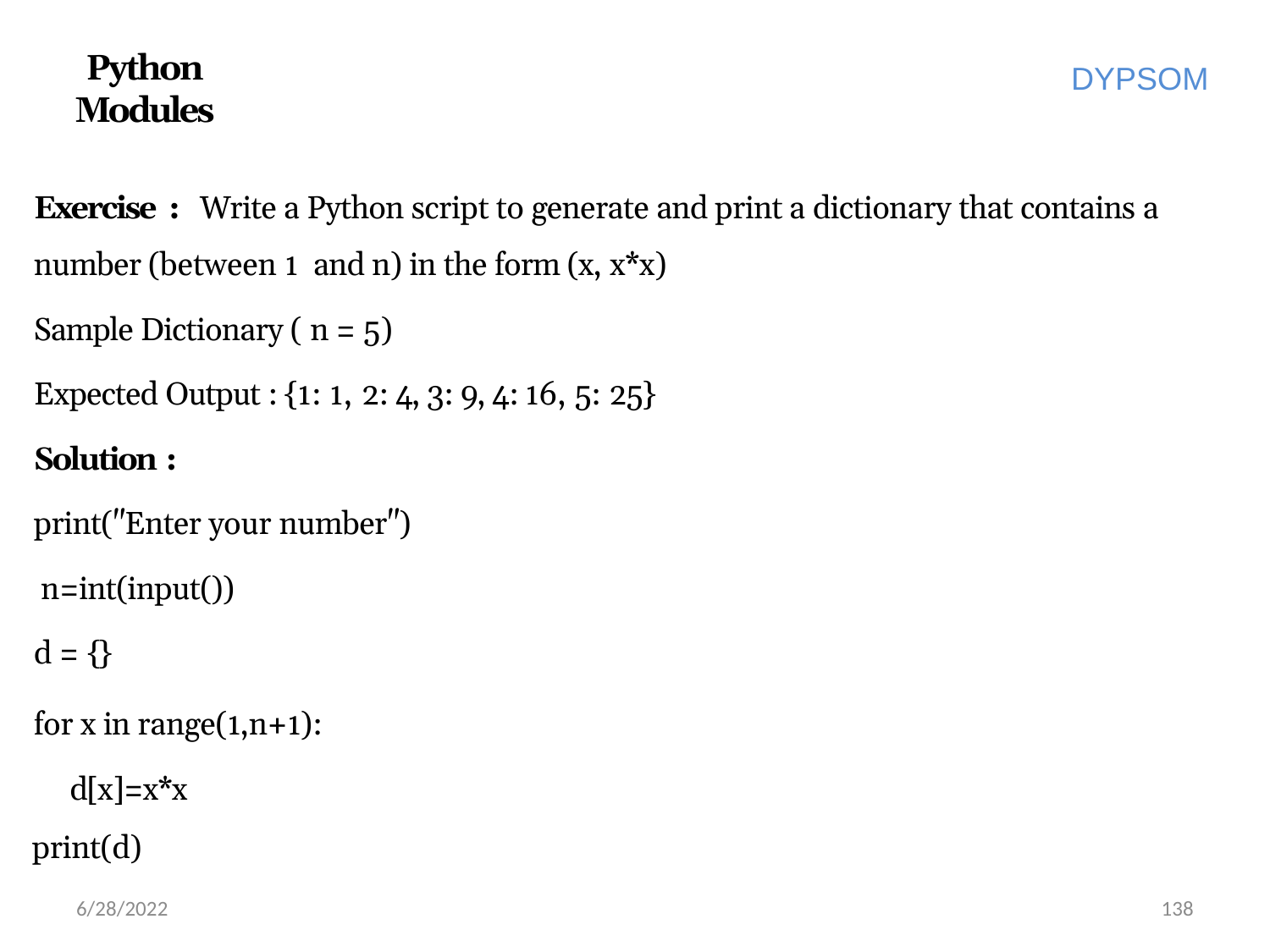

DYPSOM
# Python Modules
Exercise :	Write a Python script to generate and print a dictionary that contains a  number (between 1 and n) in the form (x, x*x)
Sample Dictionary ( n = 5)
Expected Output : {1: 1, 2: 4, 3: 9, 4: 16, 5: 25}
Solution :
print("Enter your number")  n=int(input())
d = {}
for x in range(1,n+1):  d[x]=x*x
print(d)
6/28/2022
138